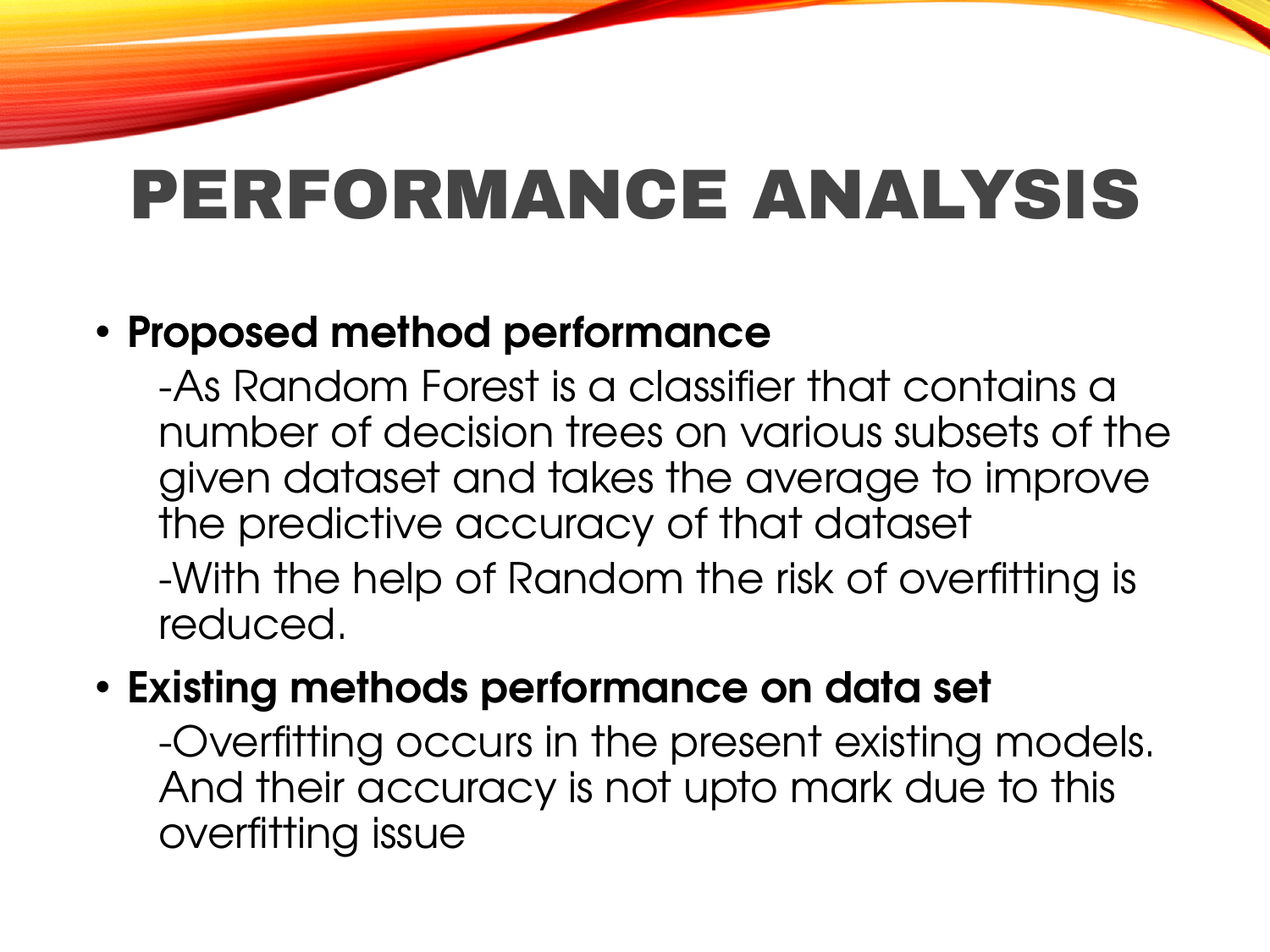

# performance analysis
Proposed method performance
-As Random Forest is a classifier that contains a number of decision trees on various subsets of the given dataset and takes the average to improve the predictive accuracy of that dataset
-With the help of Random the risk of overfitting is reduced.
Existing methods performance on data set
-Overfitting occurs in the present existing models. And their accuracy is not upto mark due to this overfitting issue